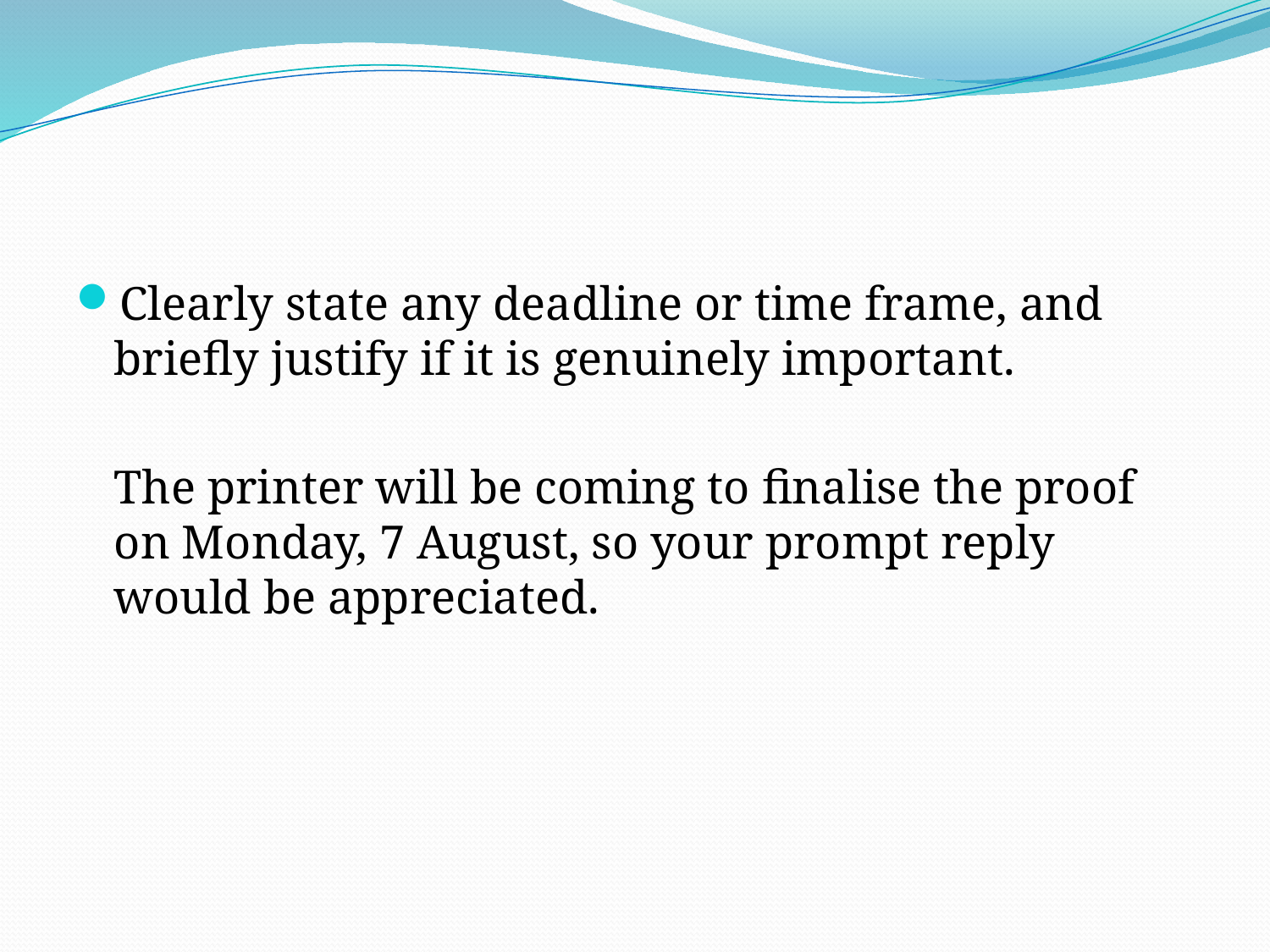

#
Clearly state any deadline or time frame, and briefly justify if it is genuinely important.

	The printer will be coming to finalise the proof on Monday, 7 August, so your prompt reply would be appreciated.